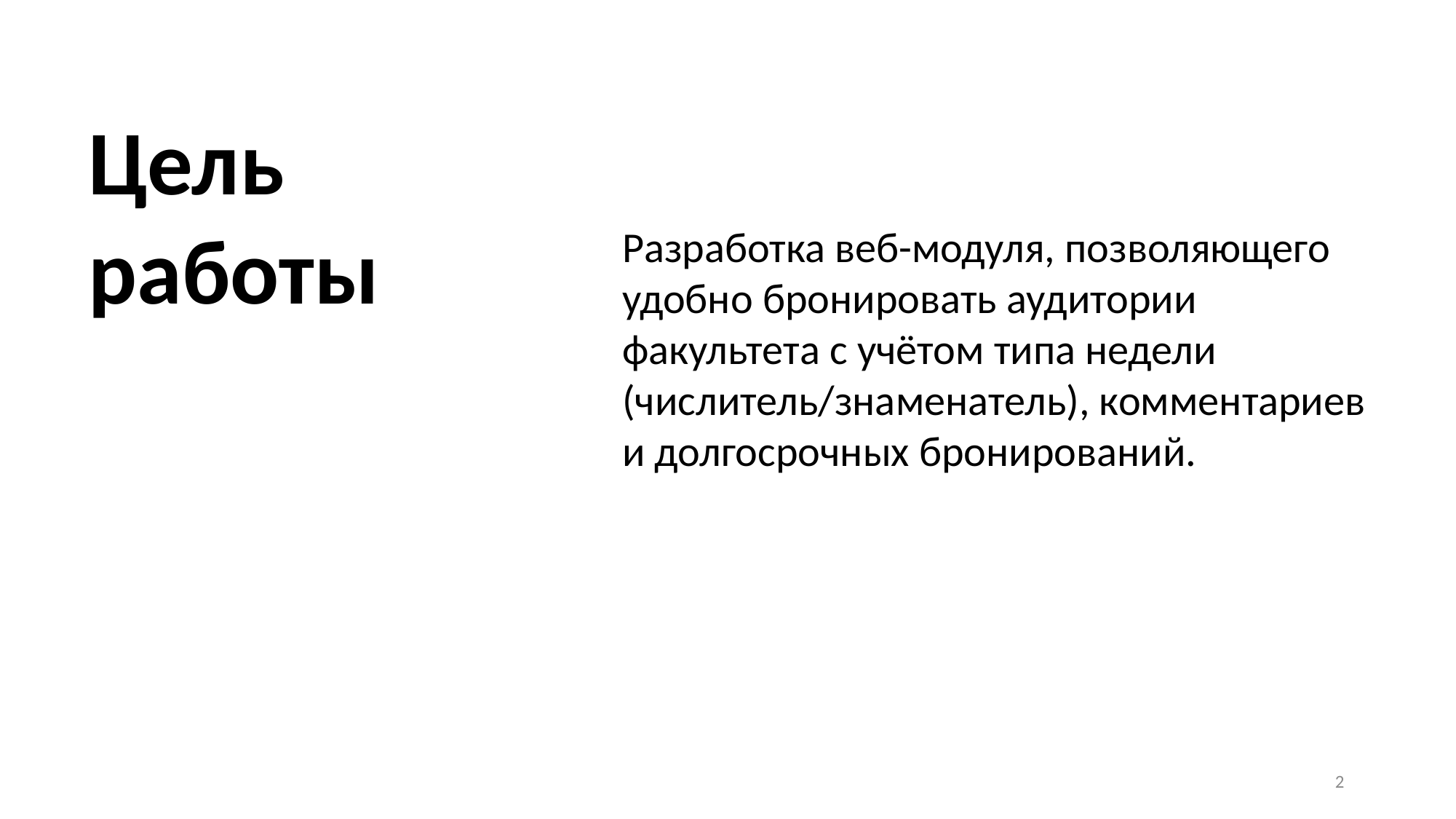

Цель  работы
Разработка веб-модуля, позволяющего удобно бронировать аудитории факультета с учётом типа недели (числитель/знаменатель), комментариев и долгосрочных бронирований.
2